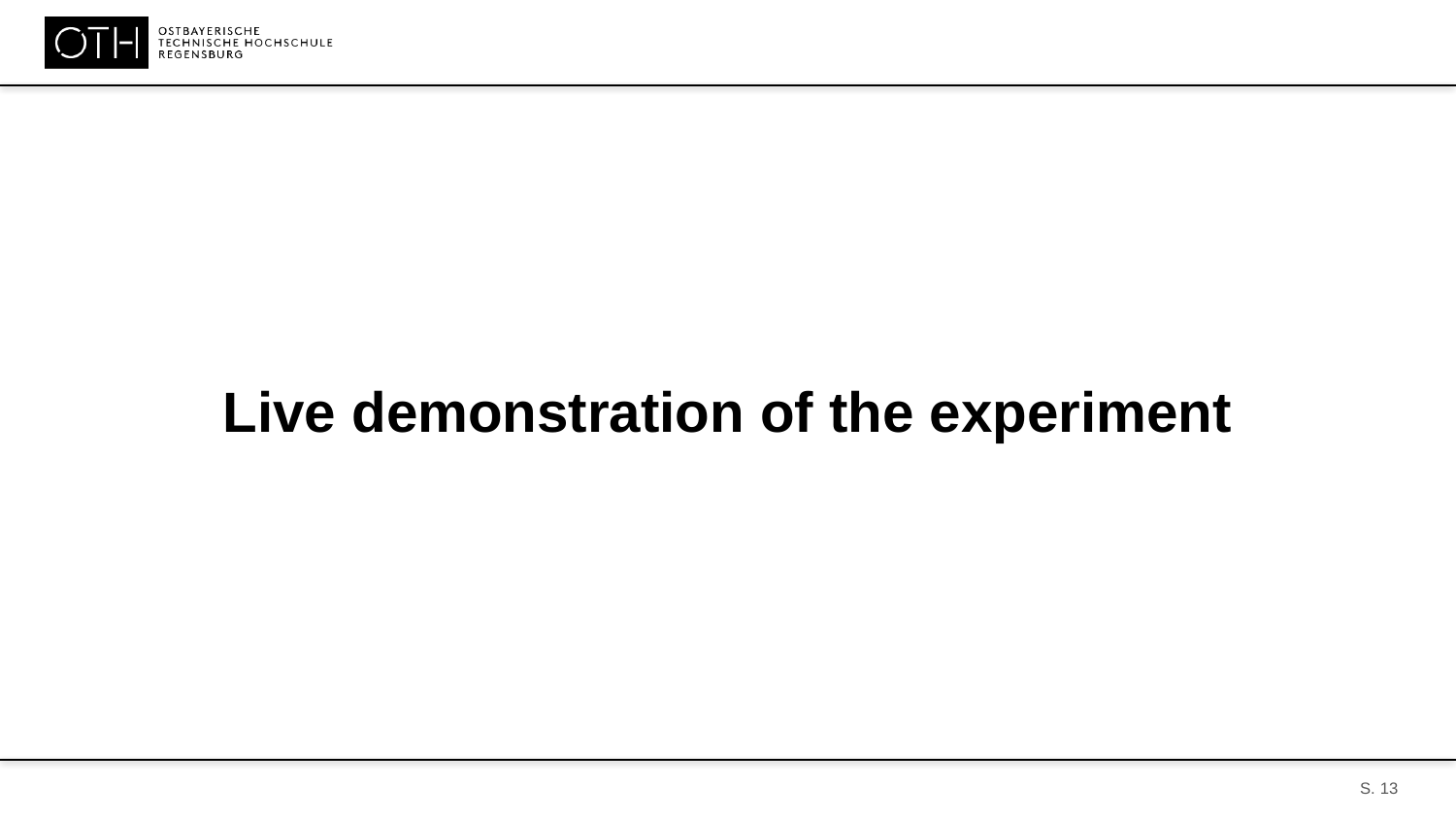

Live demonstration of the experiment
S. 13